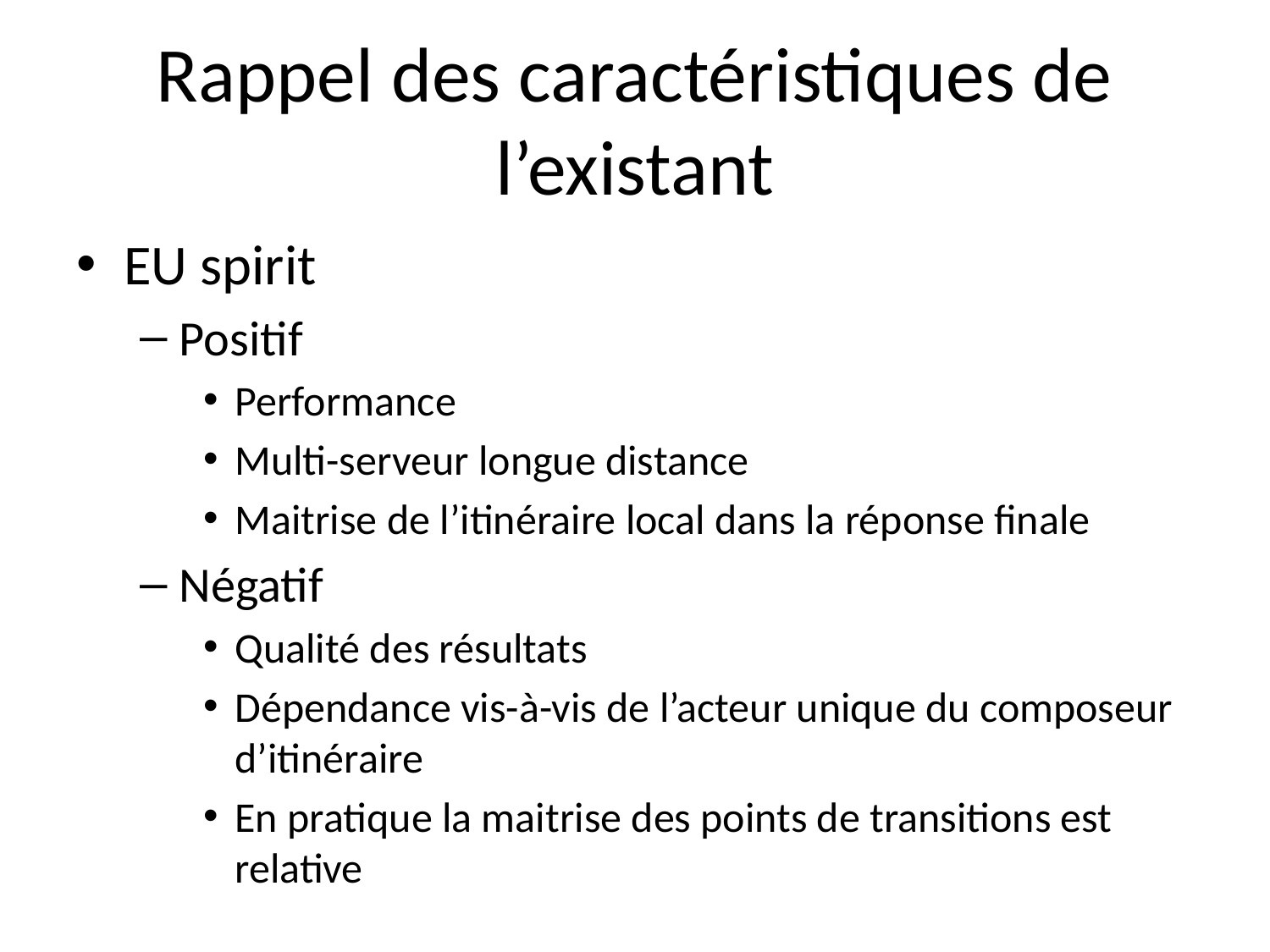

# Rappel des caractéristiques de l’existant
EU spirit
Positif
Performance
Multi-serveur longue distance
Maitrise de l’itinéraire local dans la réponse finale
Négatif
Qualité des résultats
Dépendance vis-à-vis de l’acteur unique du composeur d’itinéraire
En pratique la maitrise des points de transitions est relative